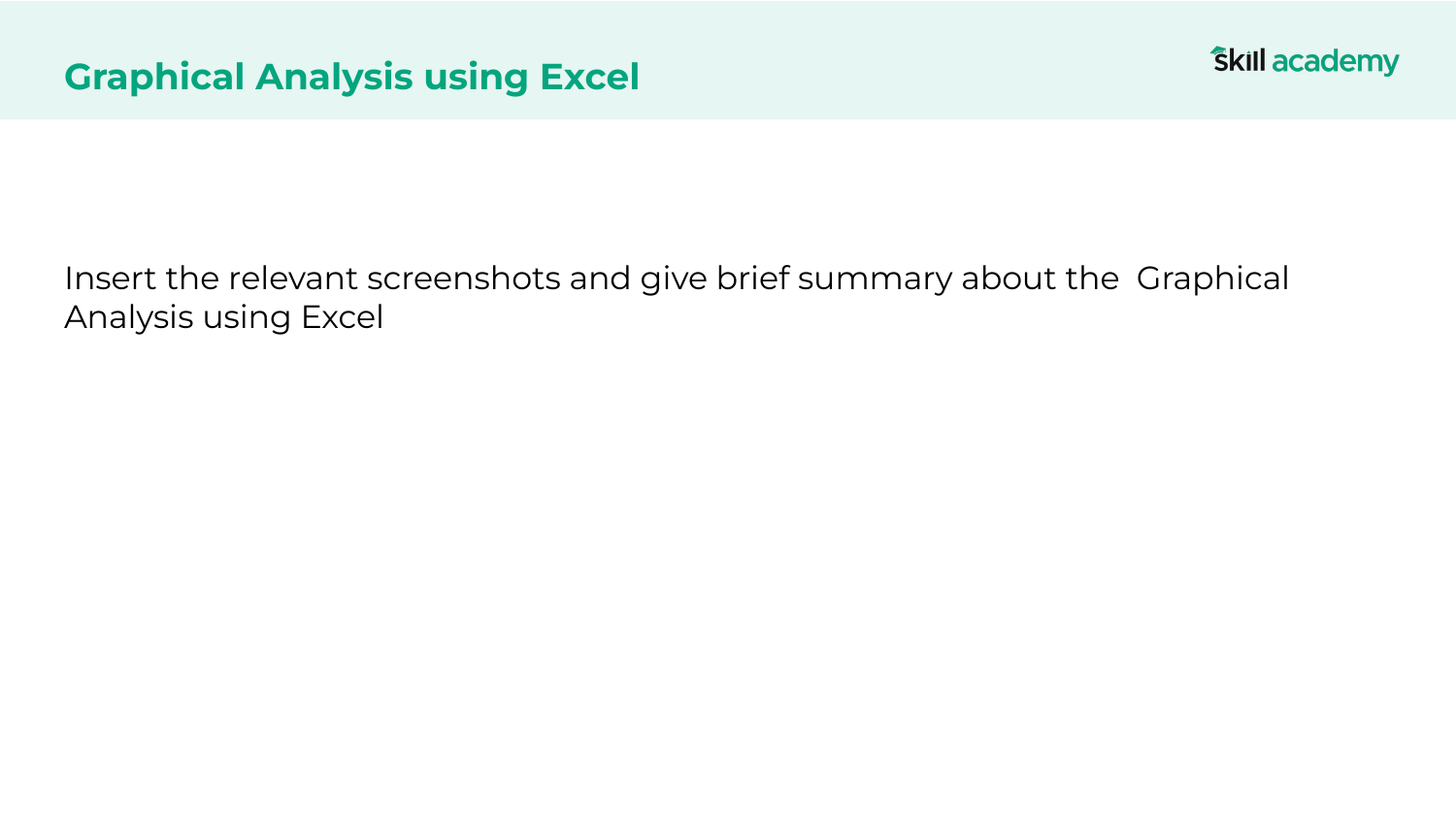

# Graphical Analysis using Excel
Insert the relevant screenshots and give brief summary about the  Graphical Analysis using Excel